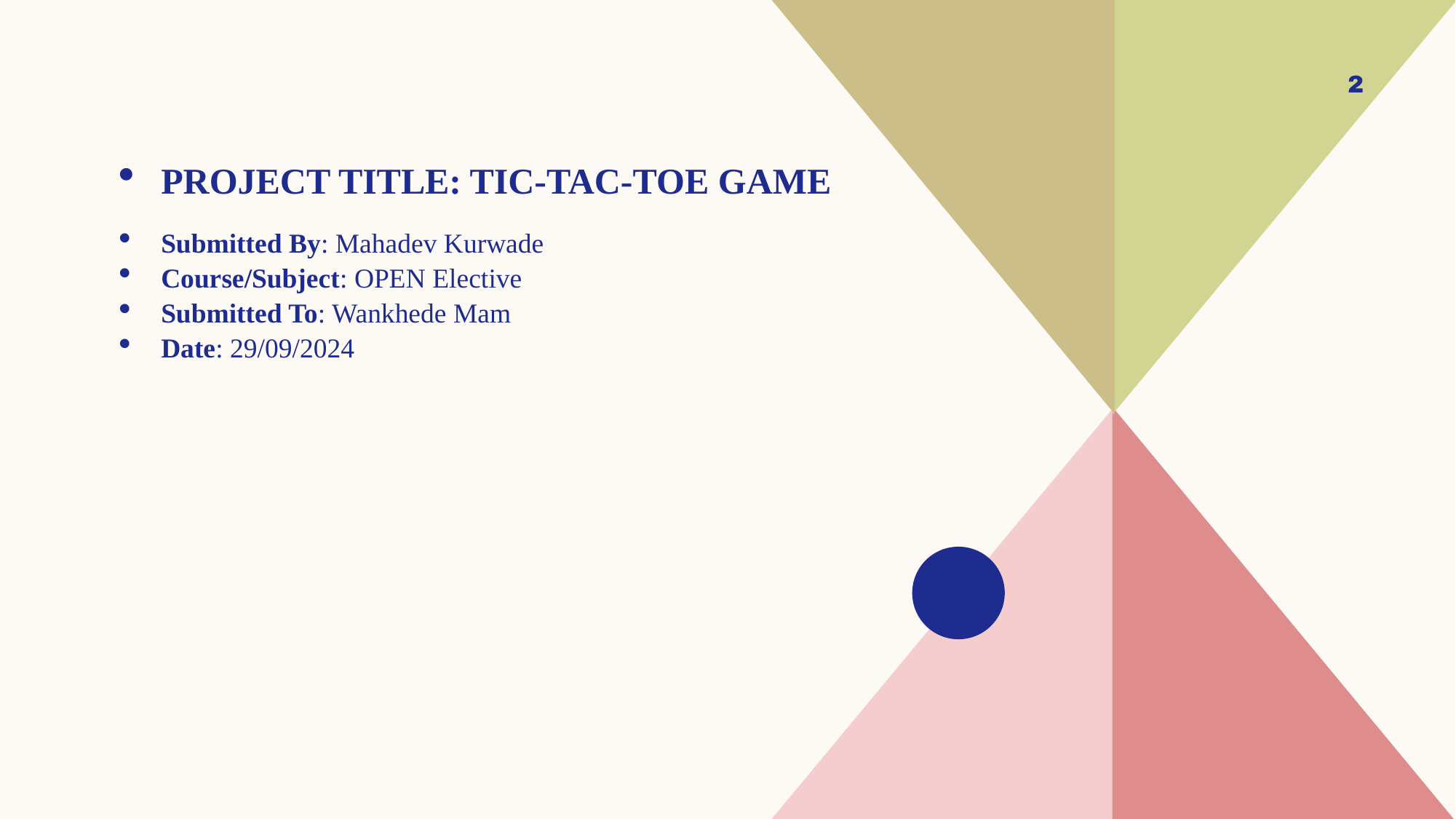

2
# Project Title: Tic-Tac-Toe Game
Submitted By: Mahadev Kurwade
Course/Subject: OPEN Elective
Submitted To: Wankhede Mam
Date: 29/09/2024